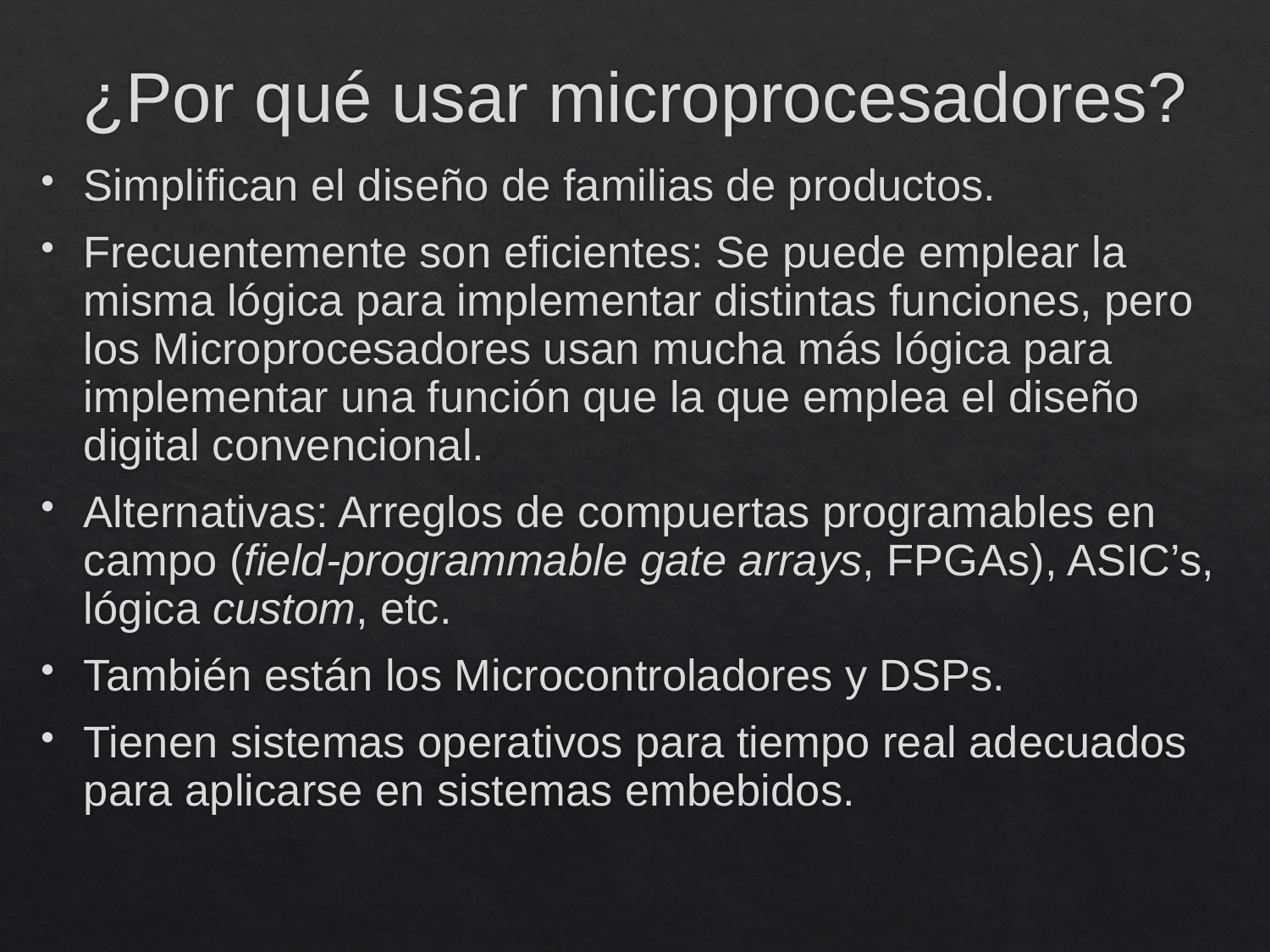

# ¿Por qué usar microprocesadores?
Simplifican el diseño de familias de productos.
Frecuentemente son eficientes: Se puede emplear la misma lógica para implementar distintas funciones, pero los Microprocesadores usan mucha más lógica para implementar una función que la que emplea el diseño digital convencional.
Alternativas: Arreglos de compuertas programables en campo (field-programmable gate arrays, FPGAs), ASIC’s, lógica custom, etc.
También están los Microcontroladores y DSPs.
Tienen sistemas operativos para tiempo real adecuados para aplicarse en sistemas embebidos.